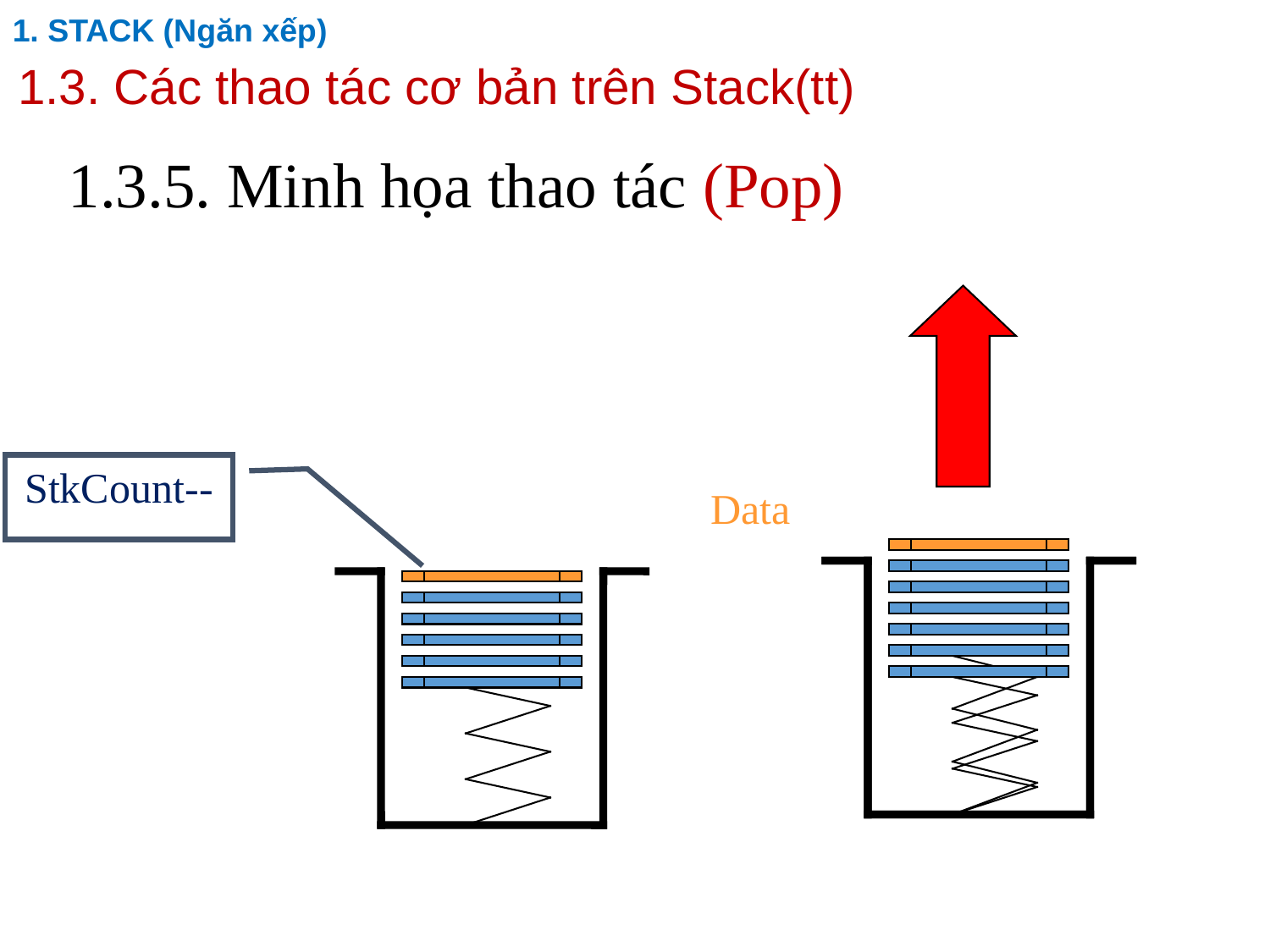

1. STACK (Ngăn xếp)
# 1.3. Các thao tác cơ bản trên Stack(tt)
1.3.5. Minh họa thao tác (Pop)

StkCount--
Data